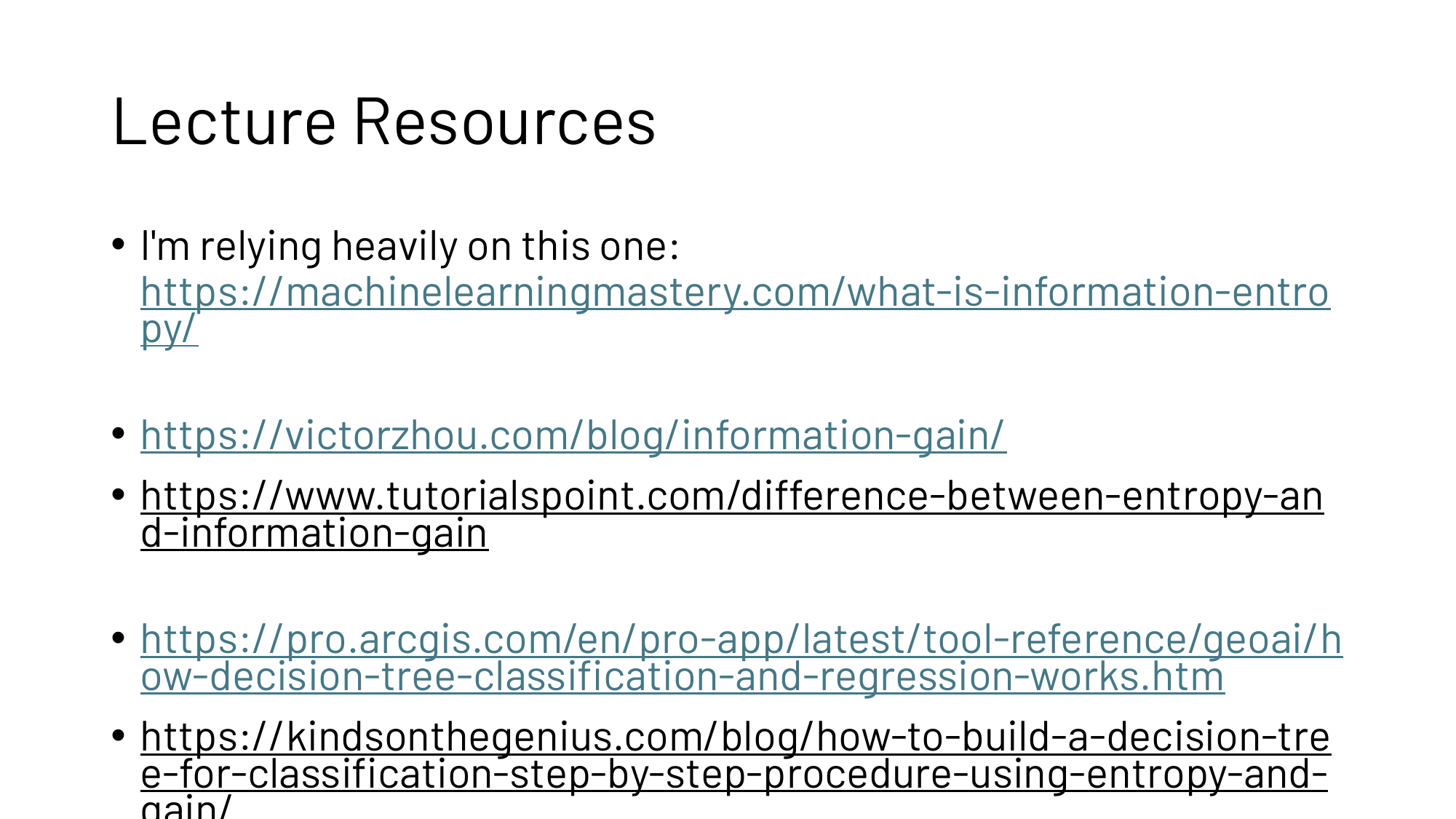

# Lecture Resources
I'm relying heavily on this one: https://machinelearningmastery.com/what-is-information-entropy/
https://victorzhou.com/blog/information-gain/
https://www.tutorialspoint.com/difference-between-entropy-and-information-gain
https://pro.arcgis.com/en/pro-app/latest/tool-reference/geoai/how-decision-tree-classification-and-regression-works.htm
https://kindsonthegenius.com/blog/how-to-build-a-decision-tree-for-classification-step-by-step-procedure-using-entropy-and-gain/